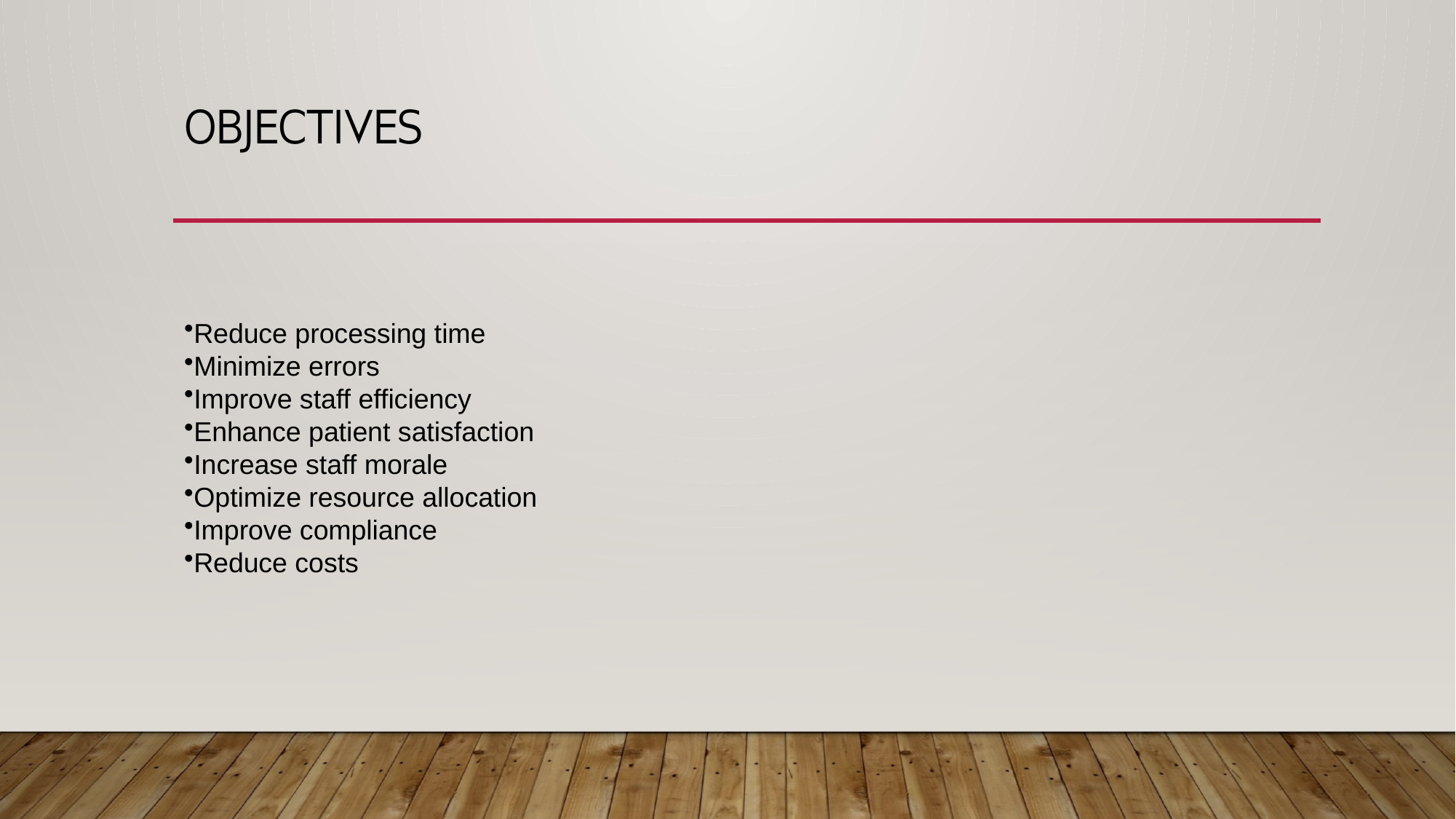

# Objectives
Reduce processing time
Minimize errors
Improve staff efficiency
Enhance patient satisfaction
Increase staff morale
Optimize resource allocation
Improve compliance
Reduce costs